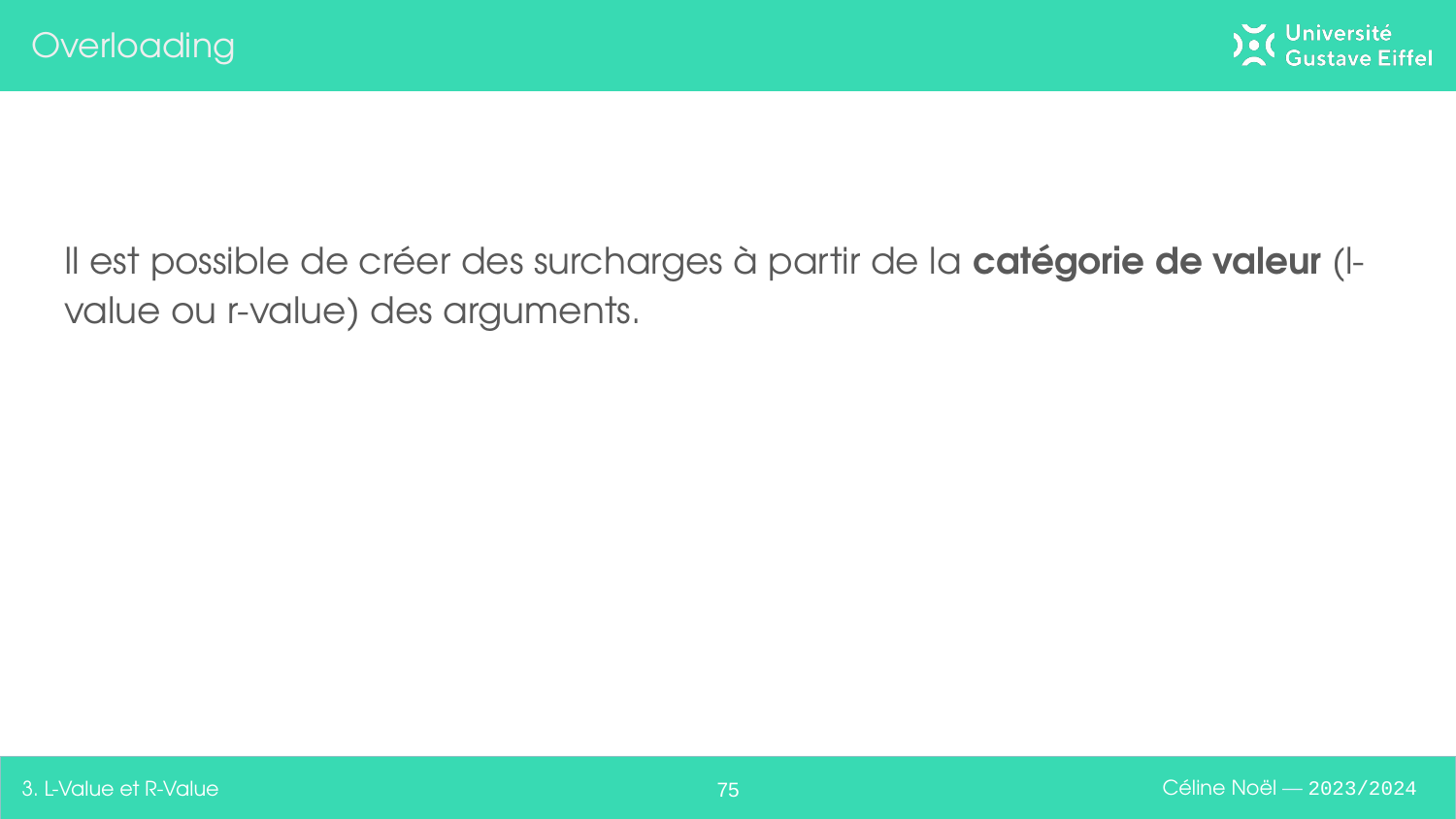

# Overloading
Il est possible de créer des surcharges à partir de la catégorie de valeur (l-value ou r-value) des arguments.

3. L-Value et R-Value
75